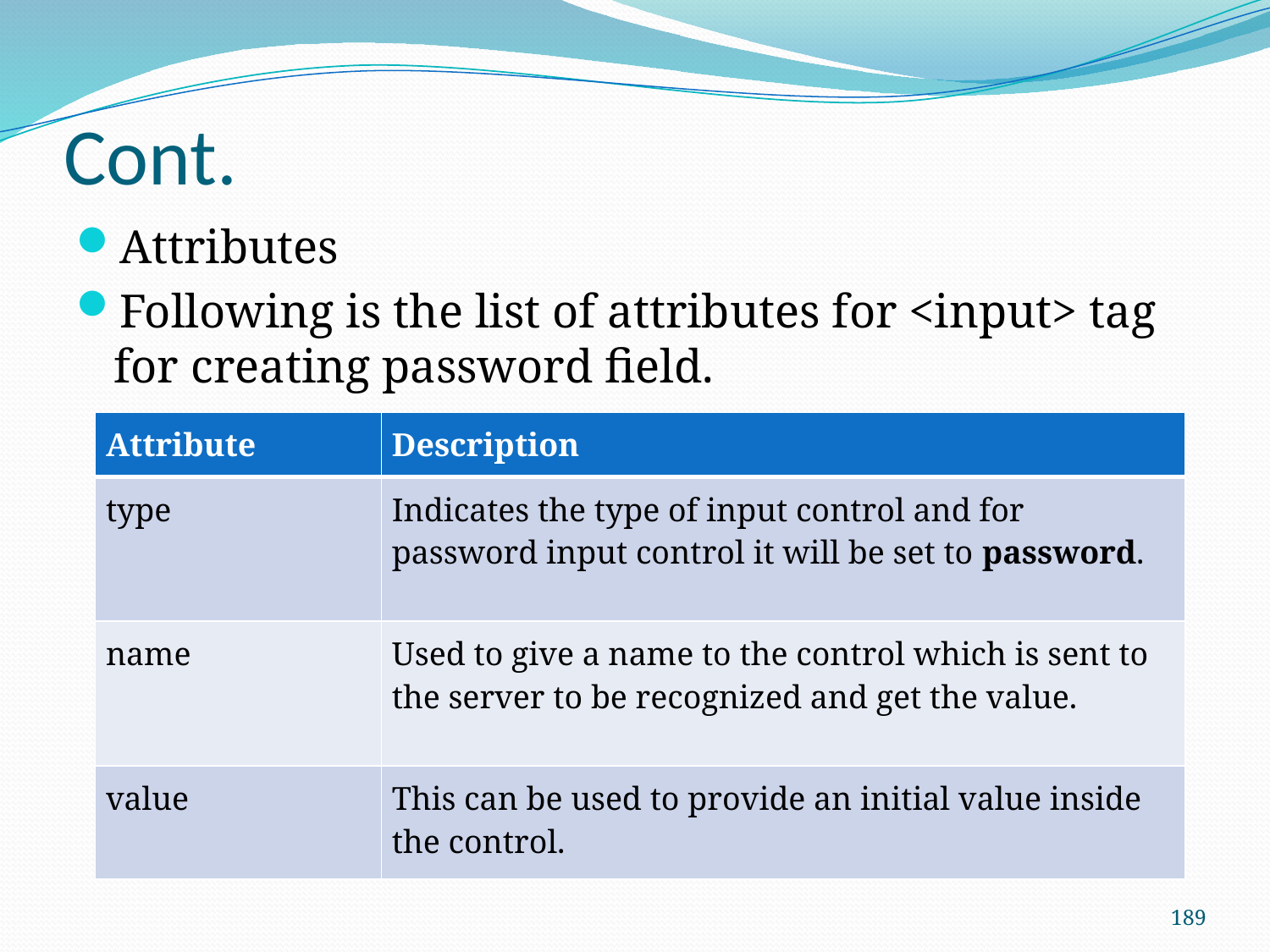

# Cont.
Attributes
Following is the list of attributes for <input> tag for creating password field.

| Attribute | Description |
| --- | --- |
| type | Indicates the type of input control and for password input control it will be set to password. |
| name | Used to give a name to the control which is sent to the server to be recognized and get the value. |
| value | This can be used to provide an initial value inside the control. |
189